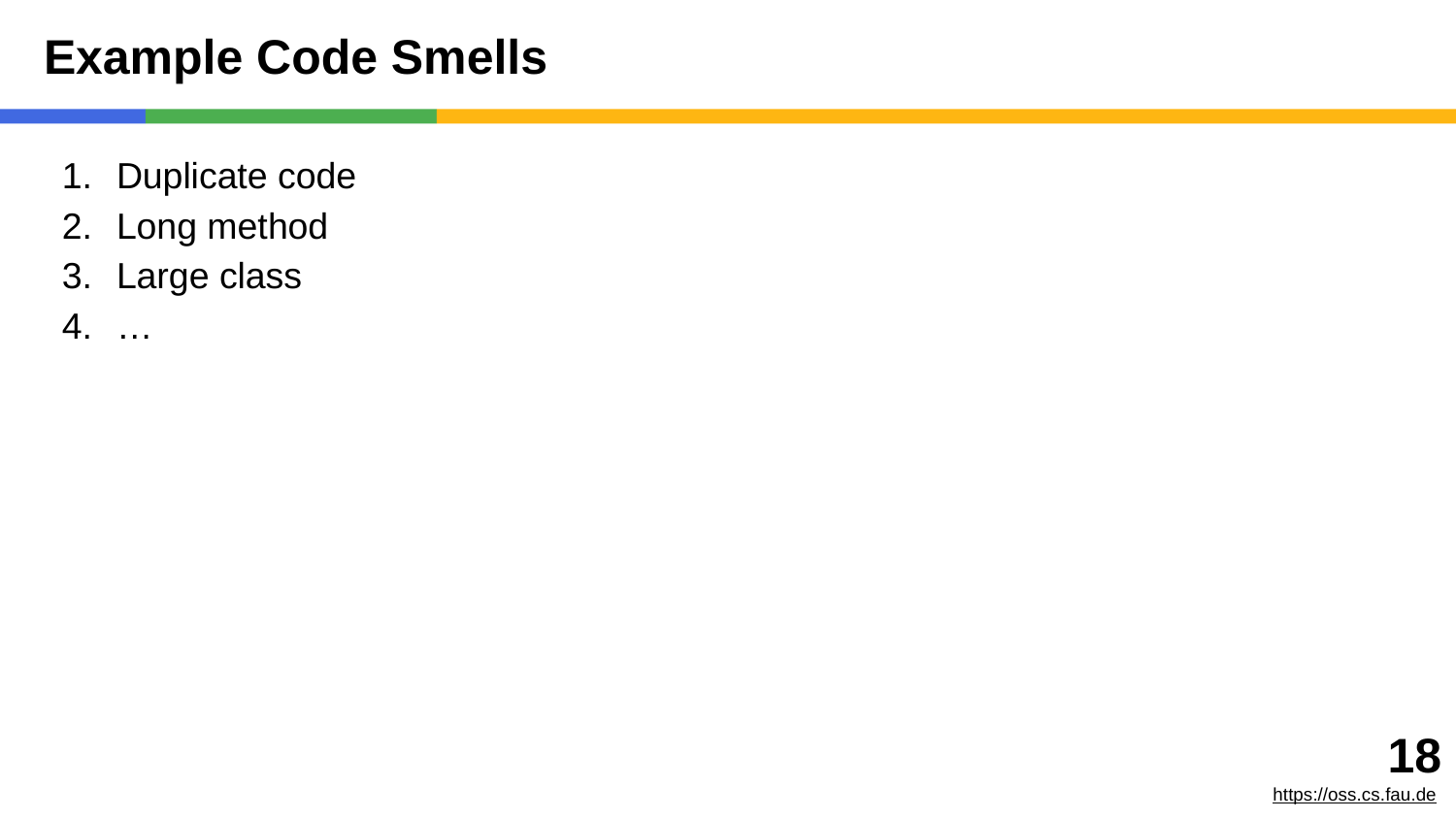

# Example Code Smells
Duplicate code
Long method
Large class
…
18
https://oss.cs.fau.de